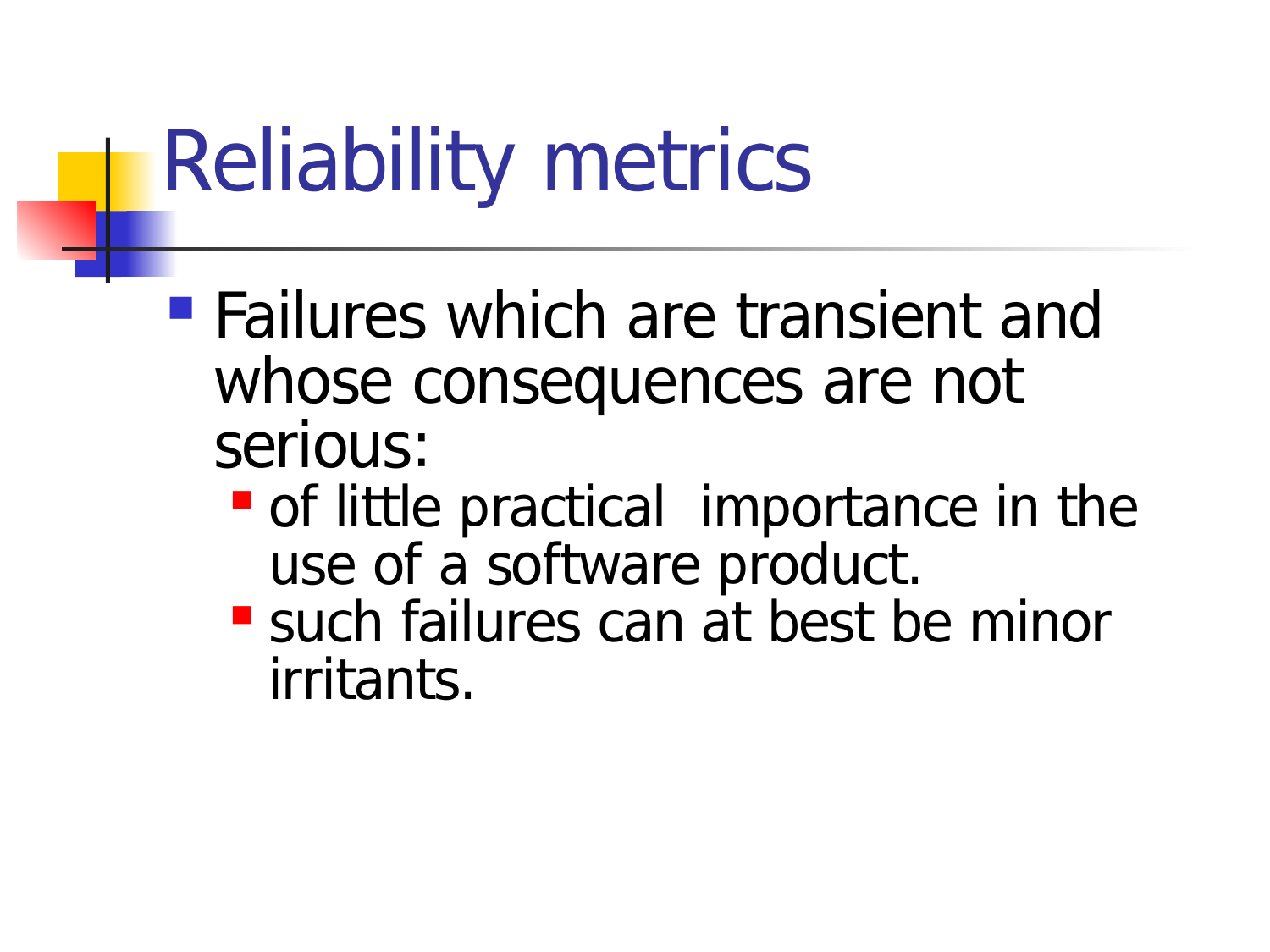

# Reliability metrics
Failures which are transient and whose consequences are not serious:
of little practical  importance in the use of a software product.
such failures can at best be minor irritants.